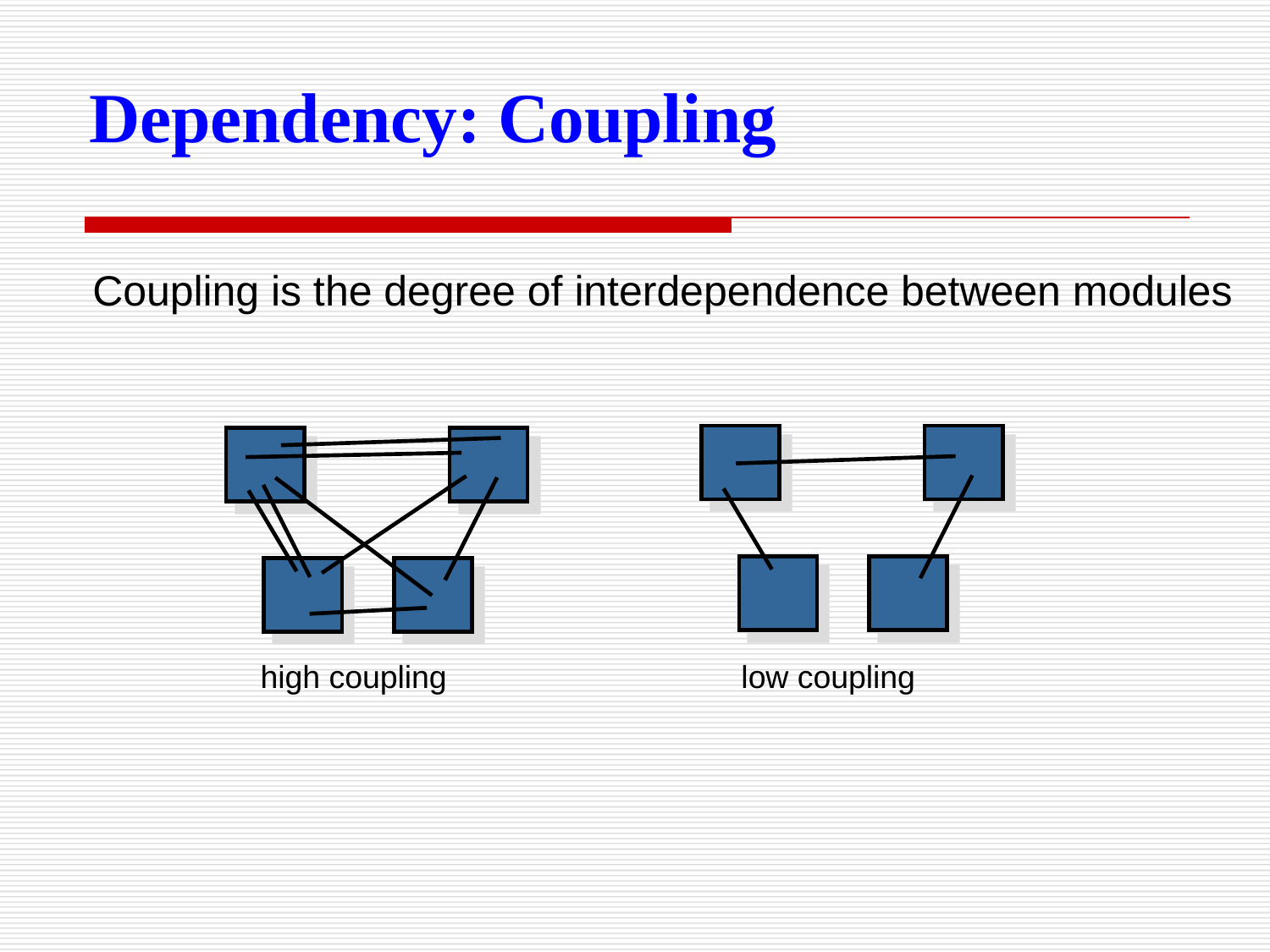

Dependency: Coupling
Coupling is the degree of interdependence between modules

low coupling

high coupling